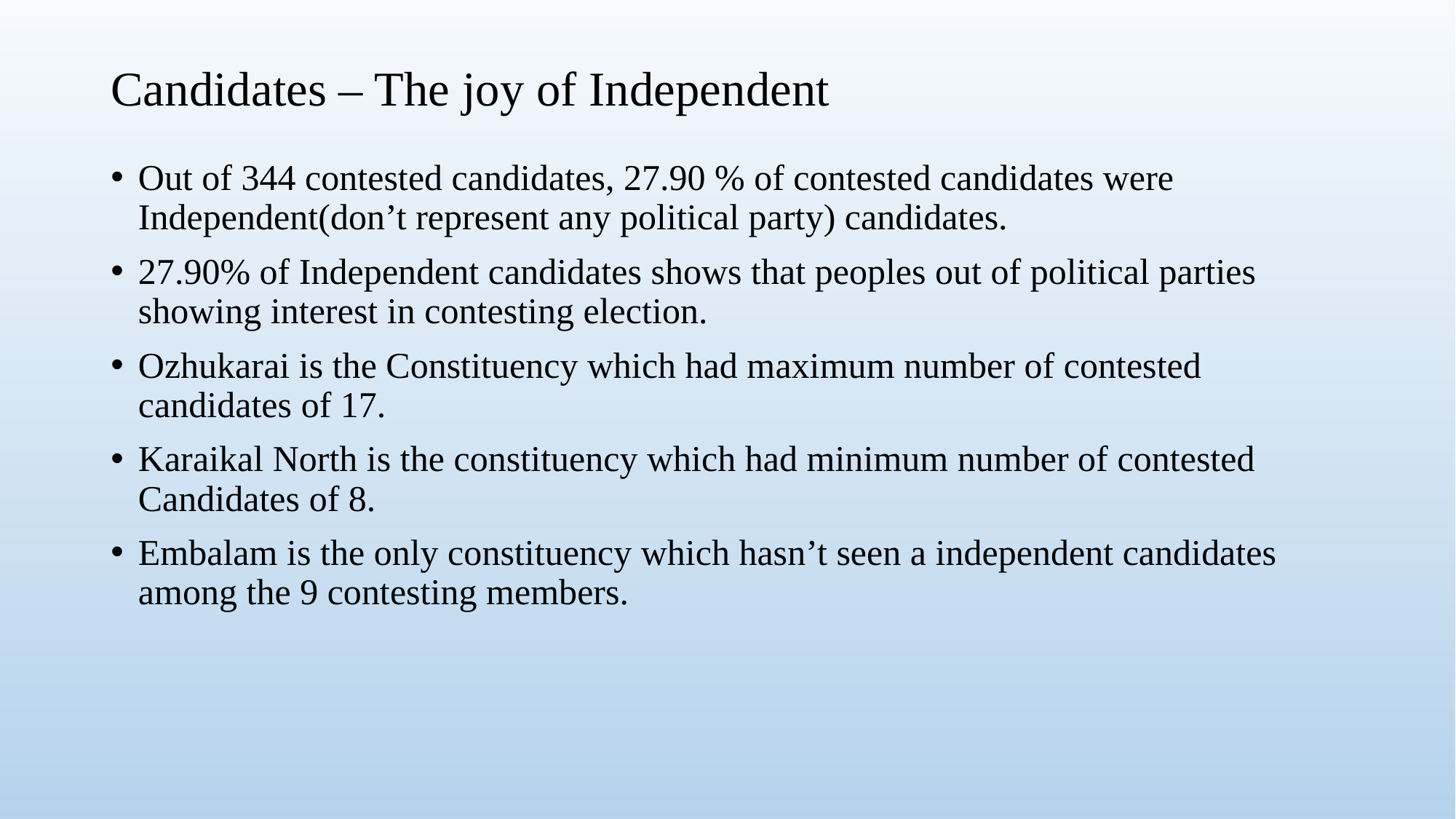

# Candidates – The joy of Independent
Out of 344 contested candidates, 27.90 % of contested candidates were Independent(don’t represent any political party) candidates.
27.90% of Independent candidates shows that peoples out of political parties showing interest in contesting election.
Ozhukarai is the Constituency which had maximum number of contested candidates of 17.
Karaikal North is the constituency which had minimum number of contested Candidates of 8.
Embalam is the only constituency which hasn’t seen a independent candidates among the 9 contesting members.